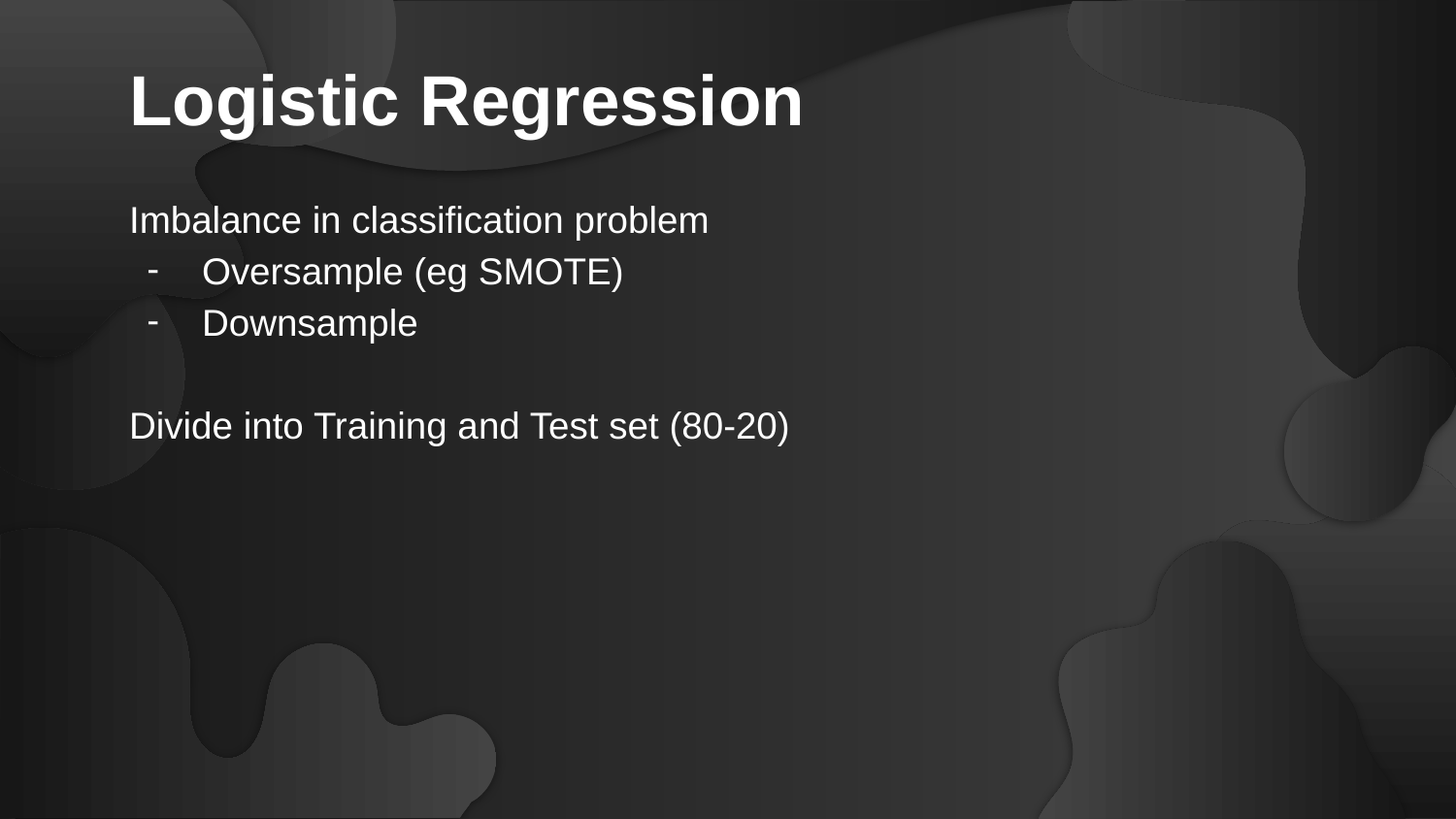

# Logistic Regression
Imbalance in classification problem
Oversample (eg SMOTE)
Downsample

Divide into Training and Test set (80-20)